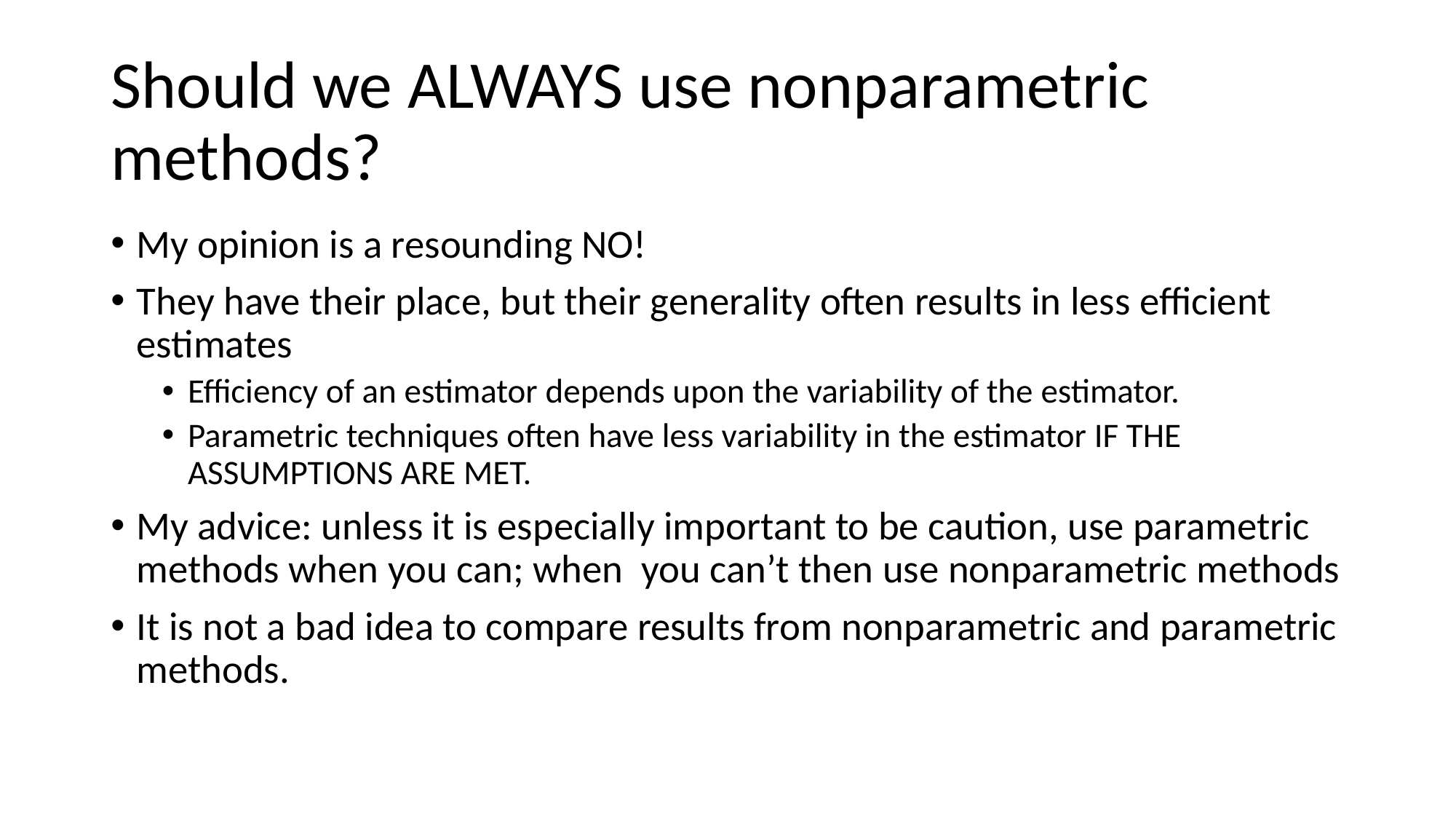

# Should we ALWAYS use nonparametric methods?
My opinion is a resounding NO!
They have their place, but their generality often results in less efficient estimates
Efficiency of an estimator depends upon the variability of the estimator.
Parametric techniques often have less variability in the estimator IF THE ASSUMPTIONS ARE MET.
My advice: unless it is especially important to be caution, use parametric methods when you can; when  you can’t then use nonparametric methods
It is not a bad idea to compare results from nonparametric and parametric methods.